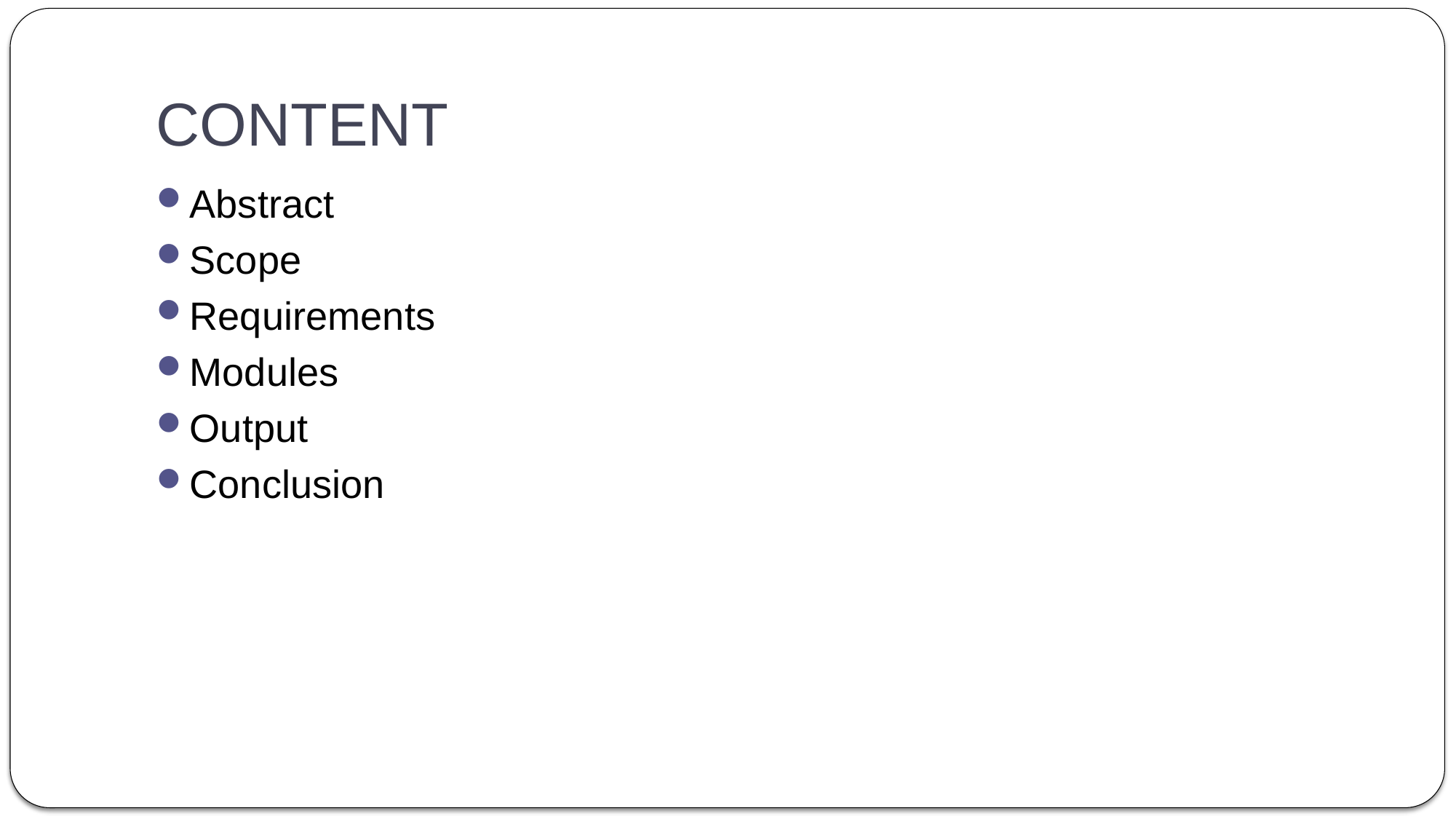

# CONTENT
Abstract
Scope
Requirements
Modules
Output
Conclusion